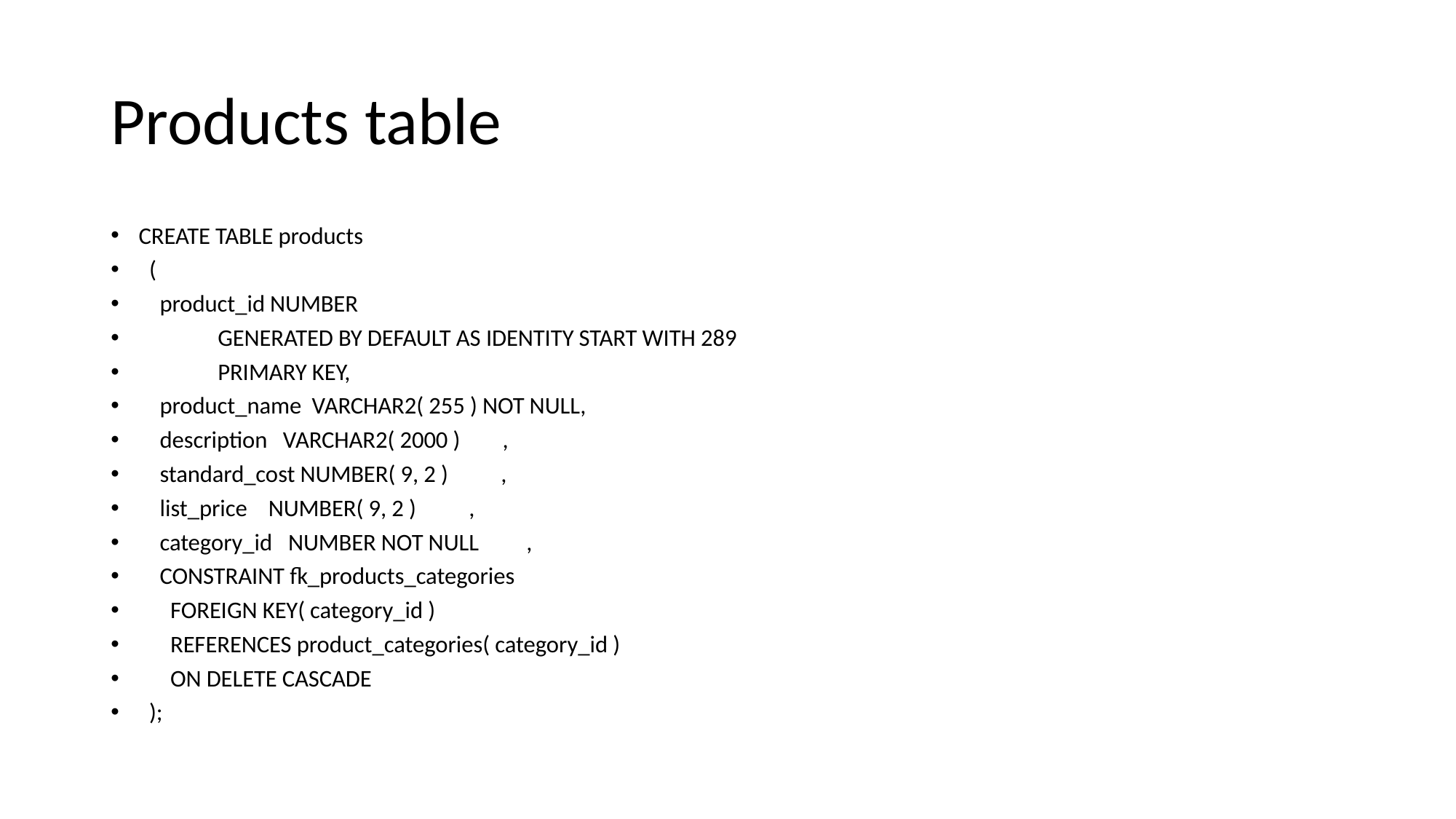

# Products table
CREATE TABLE products
  (
    product_id NUMBER
               GENERATED BY DEFAULT AS IDENTITY START WITH 289
               PRIMARY KEY,
    product_name  VARCHAR2( 255 ) NOT NULL,
    description   VARCHAR2( 2000 )        ,
    standard_cost NUMBER( 9, 2 )          ,
    list_price    NUMBER( 9, 2 )          ,
    category_id   NUMBER NOT NULL         ,
    CONSTRAINT fk_products_categories
      FOREIGN KEY( category_id )
      REFERENCES product_categories( category_id )
      ON DELETE CASCADE
  );